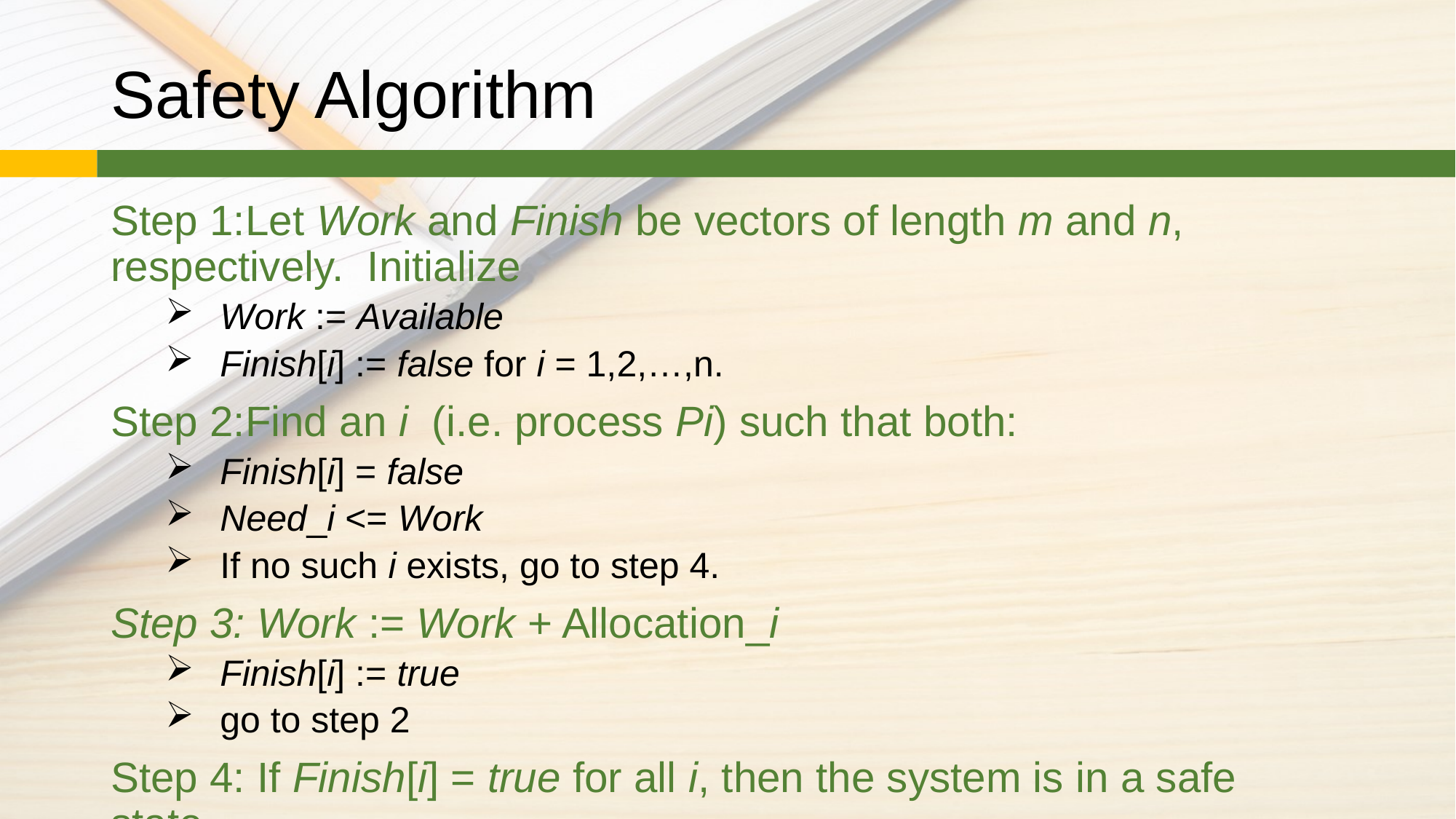

# Safety Algorithm
Step 1:Let Work and Finish be vectors of length m and n, respectively.  Initialize
Work := Available
Finish[i] := false for i = 1,2,…,n.
Step 2:Find an i  (i.e. process Pi) such that both:
Finish[i] = false
Need_i <= Work
If no such i exists, go to step 4.
Step 3: Work := Work + Allocation_i
Finish[i] := true
go to step 2
Step 4: If Finish[i] = true for all i, then the system is in a safe state.